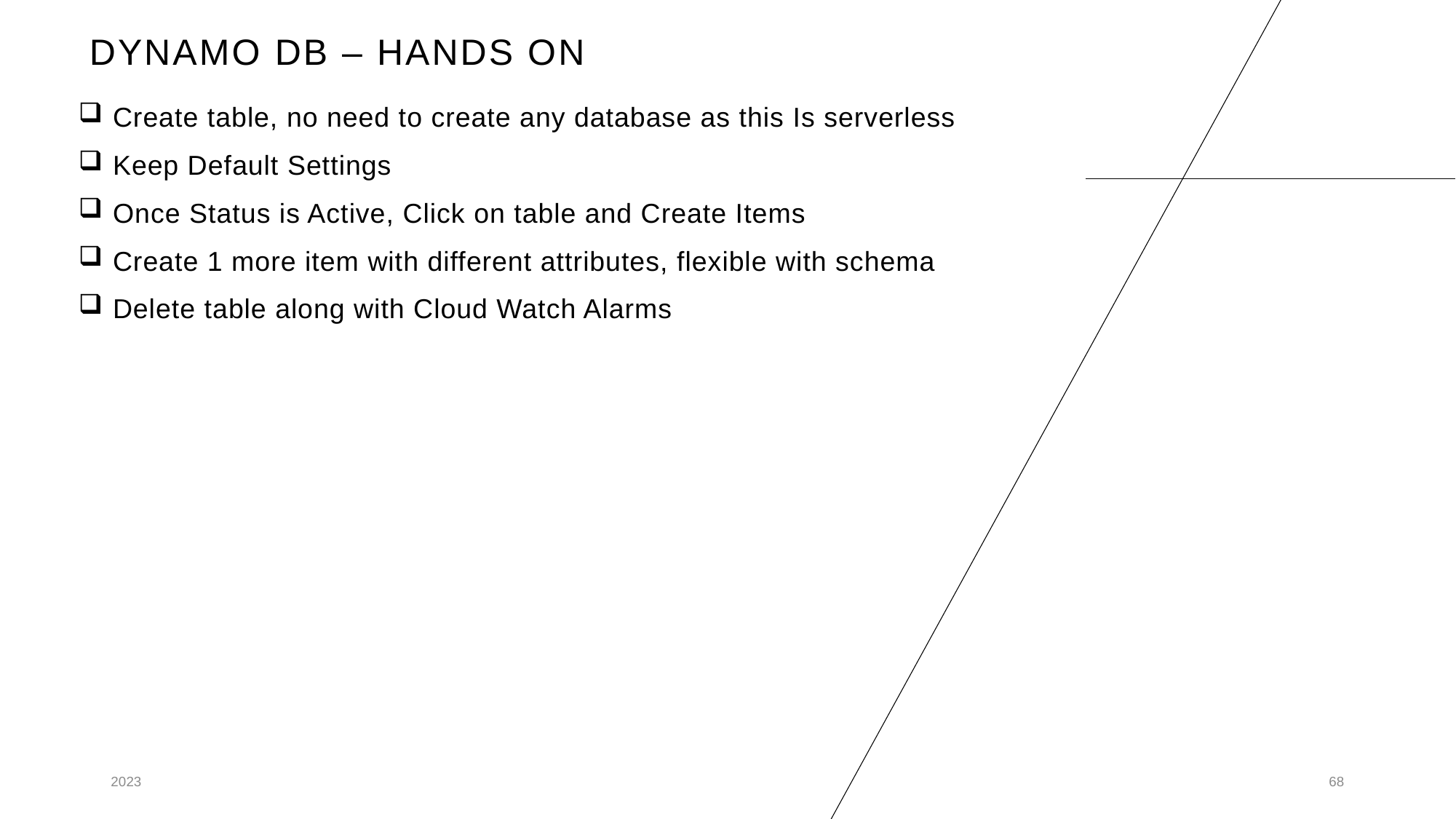

# Dynamo DB – hands on
Create table, no need to create any database as this Is serverless
Keep Default Settings
Once Status is Active, Click on table and Create Items
Create 1 more item with different attributes, flexible with schema
Delete table along with Cloud Watch Alarms
2023
68